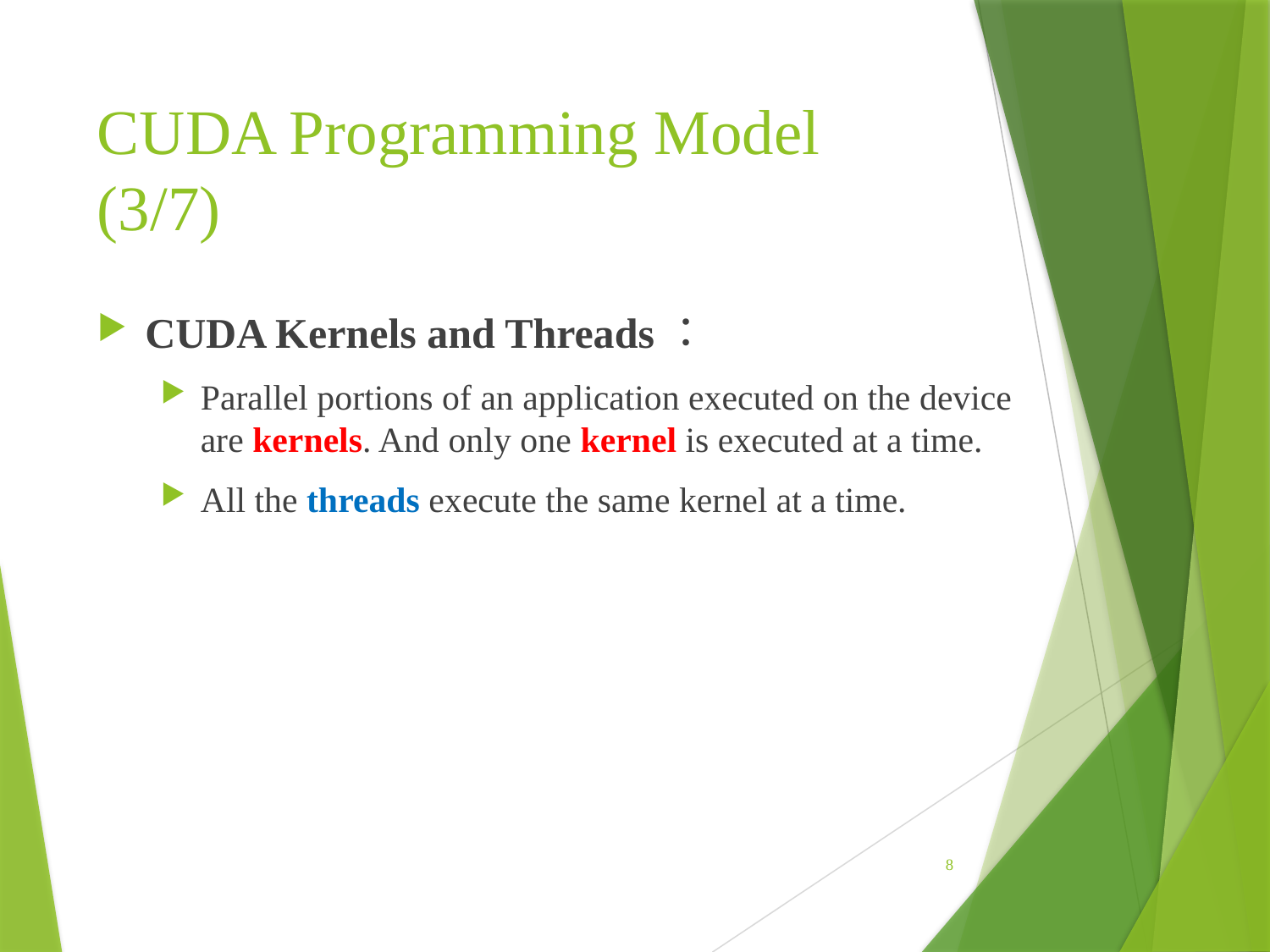

# CUDA Programming Model (3/7)
CUDA Kernels and Threads：
Parallel portions of an application executed on the device are kernels. And only one kernel is executed at a time.
All the threads execute the same kernel at a time.
8